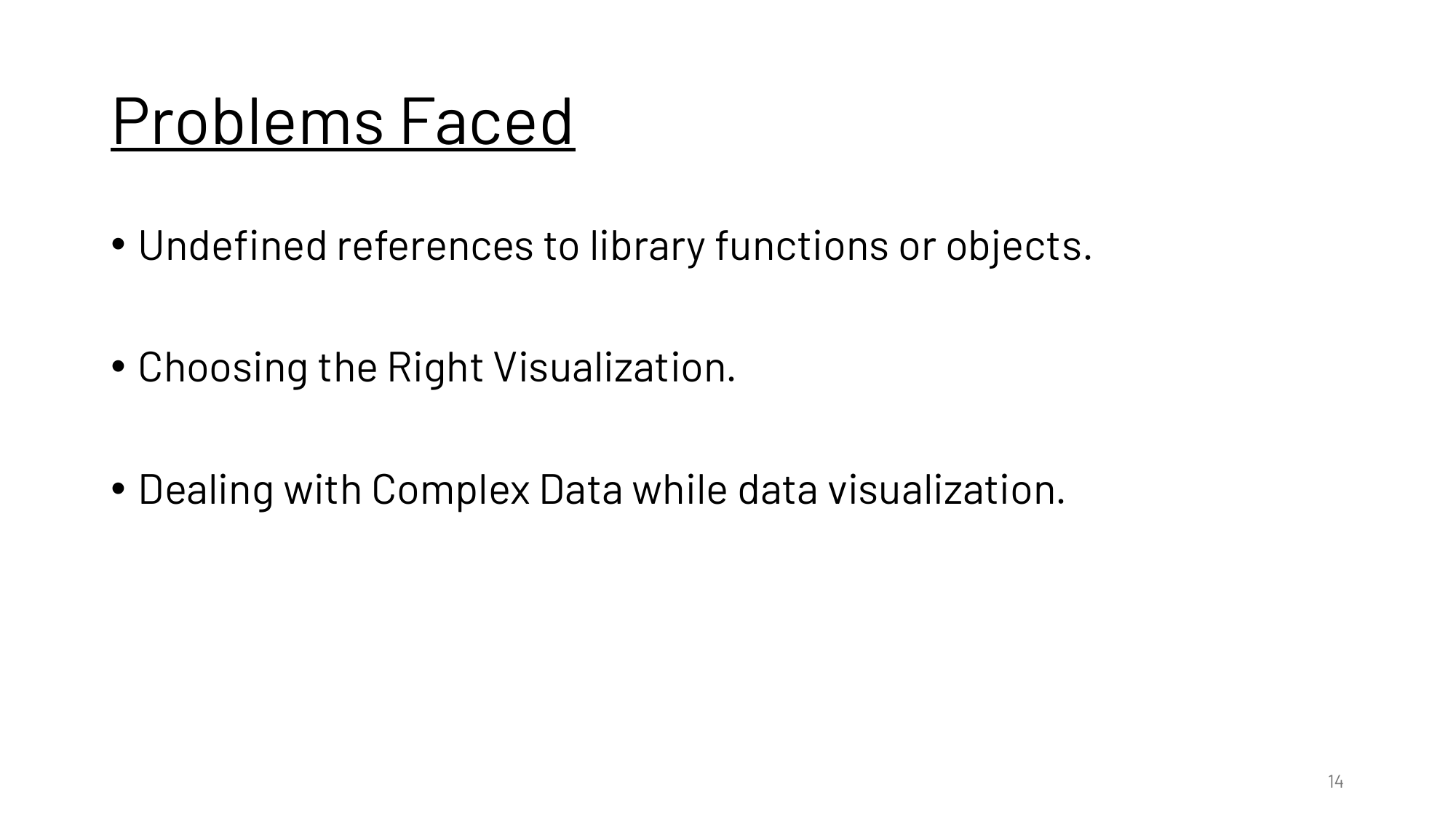

# Problems Faced
Undefined references to library functions or objects.

Choosing the Right Visualization.

Dealing with Complex Data while data visualization.
14